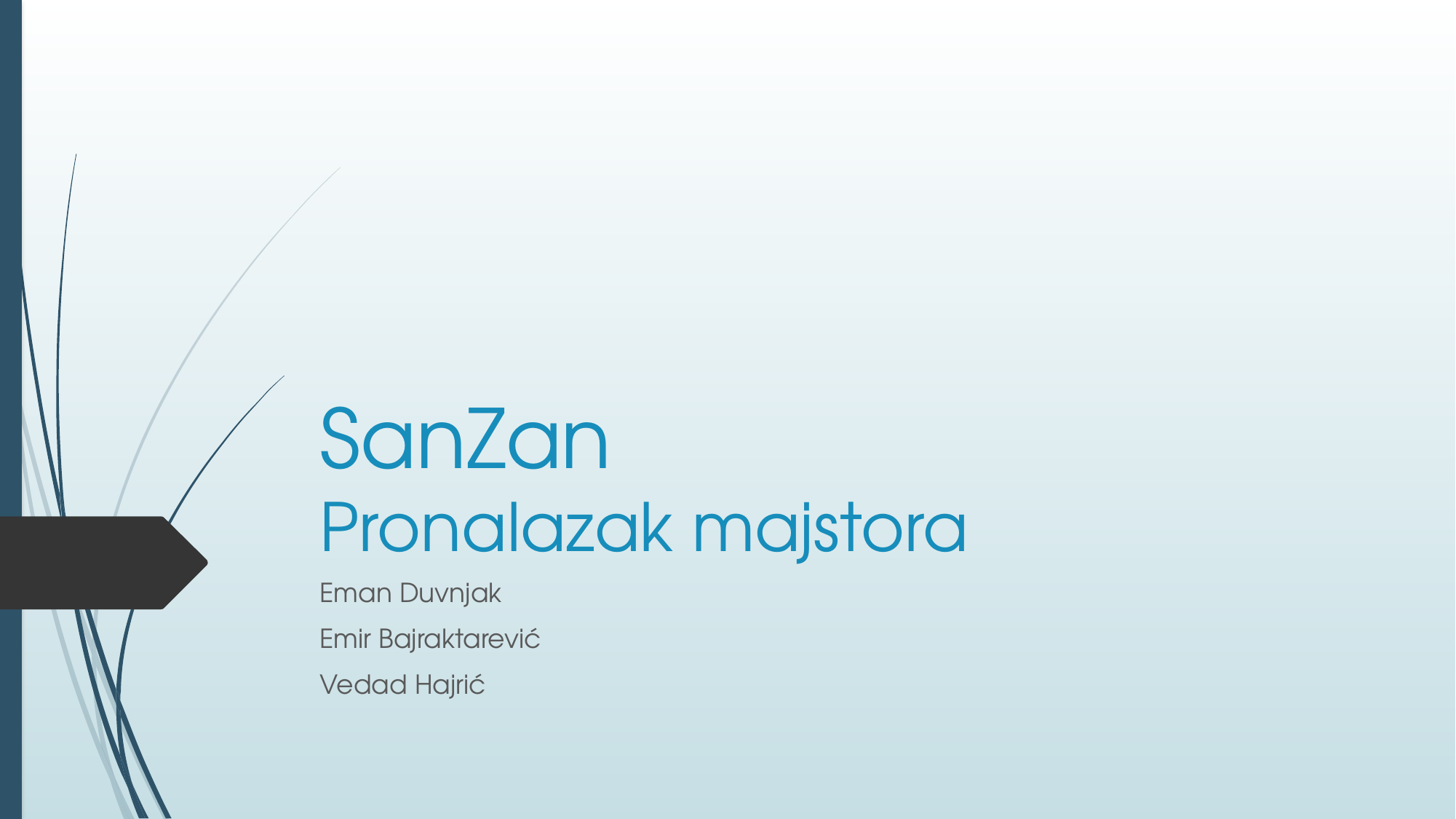

# SanZan Pronalazak majstora
Eman Duvnjak
Emir Bajraktarević
Vedad Hajrić